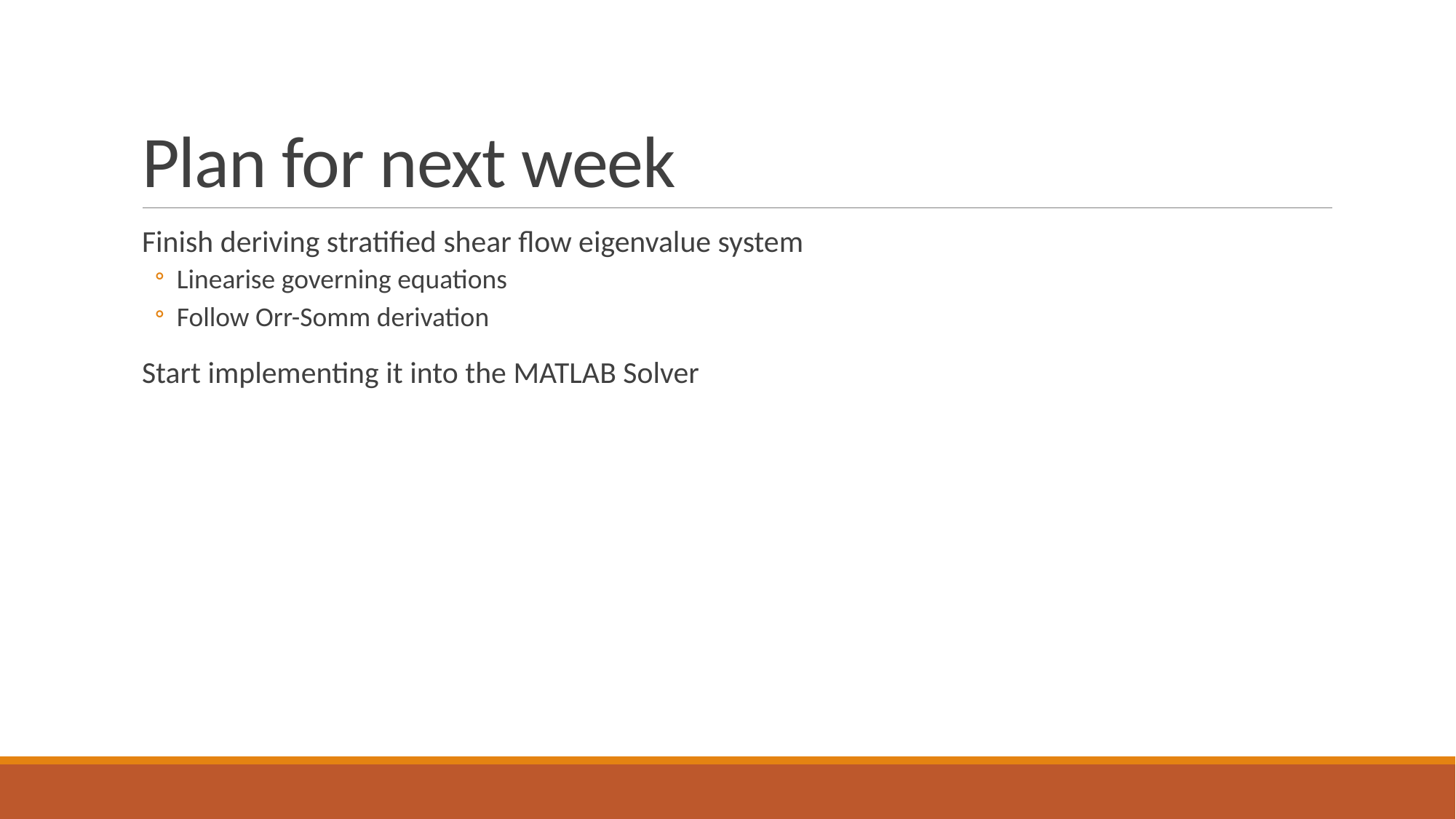

# Plan for next week
Finish deriving stratified shear flow eigenvalue system
Linearise governing equations
Follow Orr-Somm derivation
Start implementing it into the MATLAB Solver